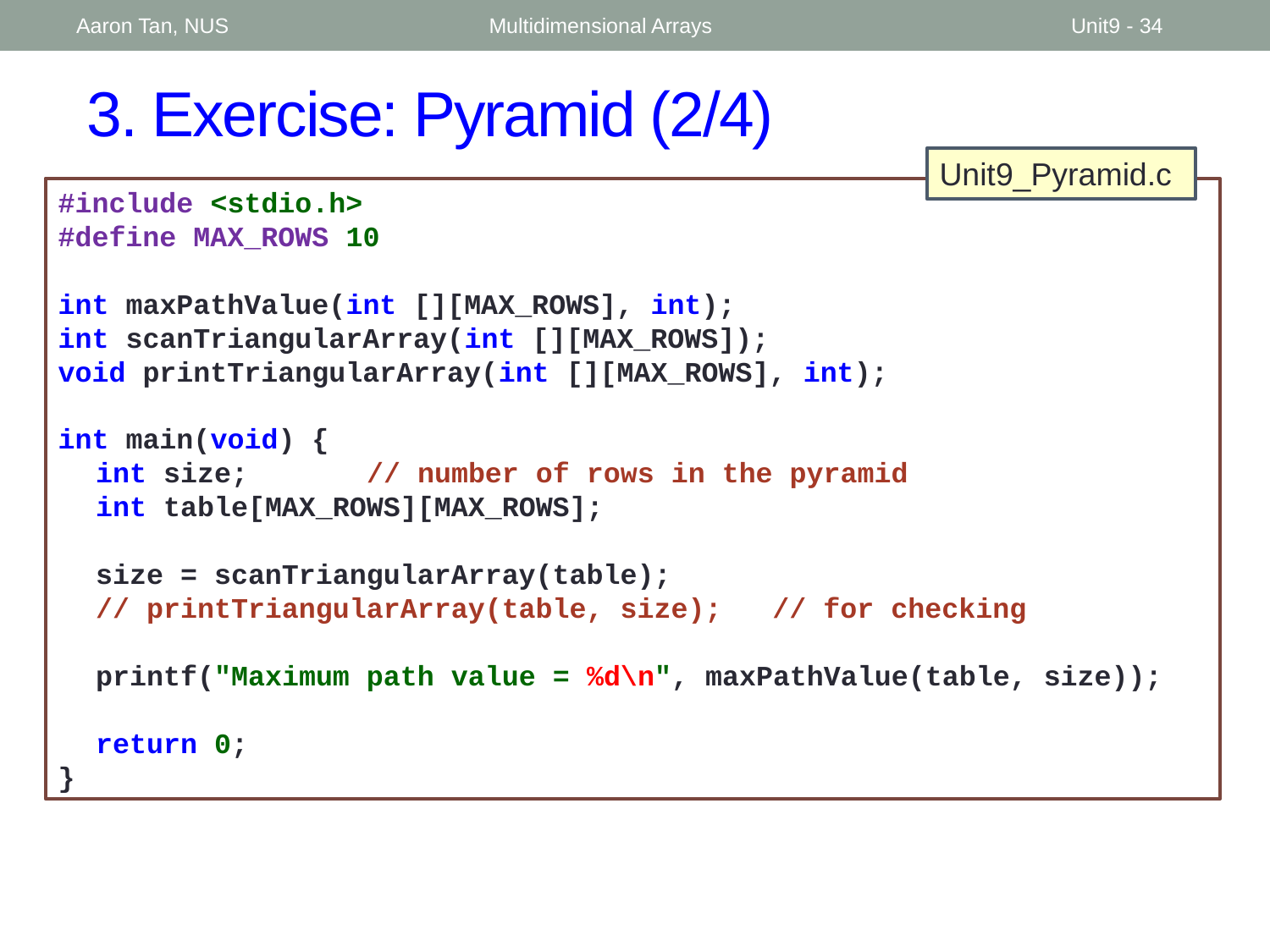

Aaron Tan, NUS
Multidimensional Arrays
Unit9 - 34
# 3. Exercise: Pyramid (2/4)
Unit9_Pyramid.c
#include <stdio.h>
#define MAX_ROWS 10

int maxPathValue(int [][MAX_ROWS], int);
int scanTriangularArray(int [][MAX_ROWS]);
void printTriangularArray(int [][MAX_ROWS], int);

int main(void) {
	int size;       // number of rows in the pyramid
	int table[MAX_ROWS][MAX_ROWS];

	size = scanTriangularArray(table);
	// printTriangularArray(table, size);   // for checking

	printf("Maximum path value = %d\n", maxPathValue(table, size));

	return 0;
}